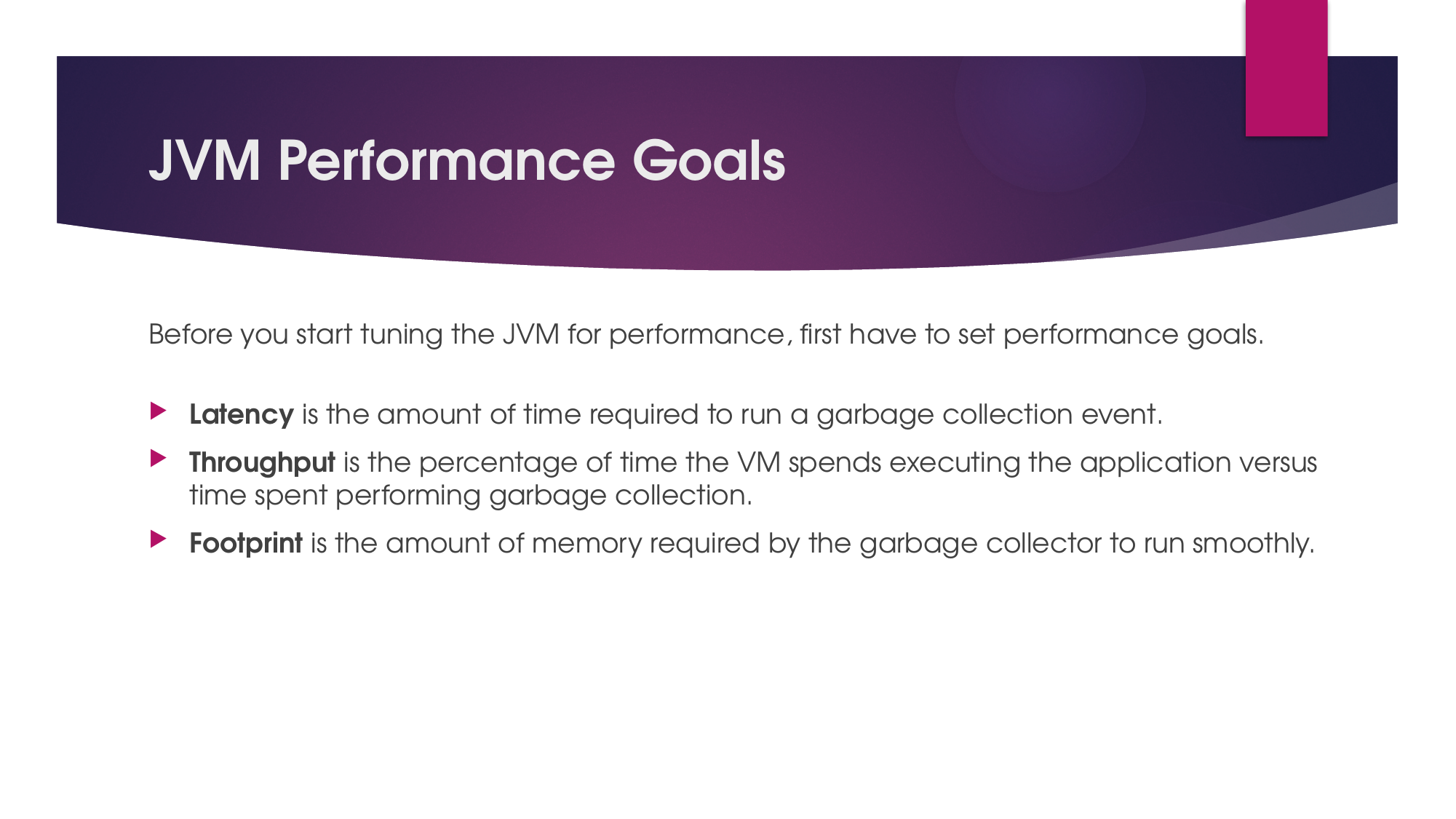

# JVM Performance Goals
Before you start tuning the JVM for performance, first have to set performance goals.
Latency is the amount of time required to run a garbage collection event.
Throughput is the percentage of time the VM spends executing the application versus time spent performing garbage collection.
Footprint is the amount of memory required by the garbage collector to run smoothly.